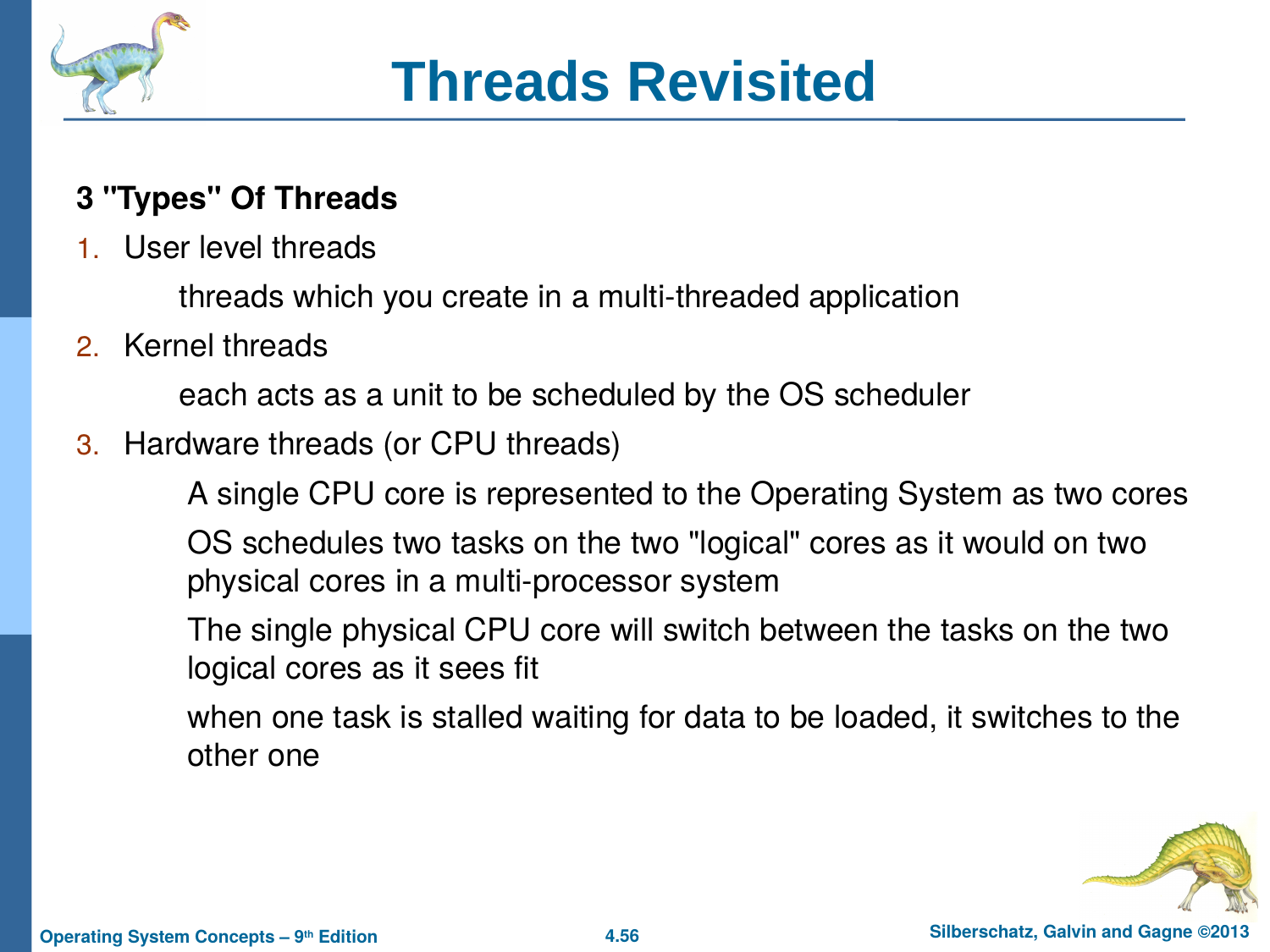

# Threads Revisited
3 "Types" Of Threads
User level threads
threads which you create in a multi-threaded application
Kernel threads
each acts as a unit to be scheduled by the OS scheduler
Hardware threads (or CPU threads)
A single CPU core is represented to the Operating System as two cores
OS schedules two tasks on the two "logical" cores as it would on two physical cores in a multi-processor system
The single physical CPU core will switch between the tasks on the two logical cores as it sees fit
when one task is stalled waiting for data to be loaded, it switches to the other one